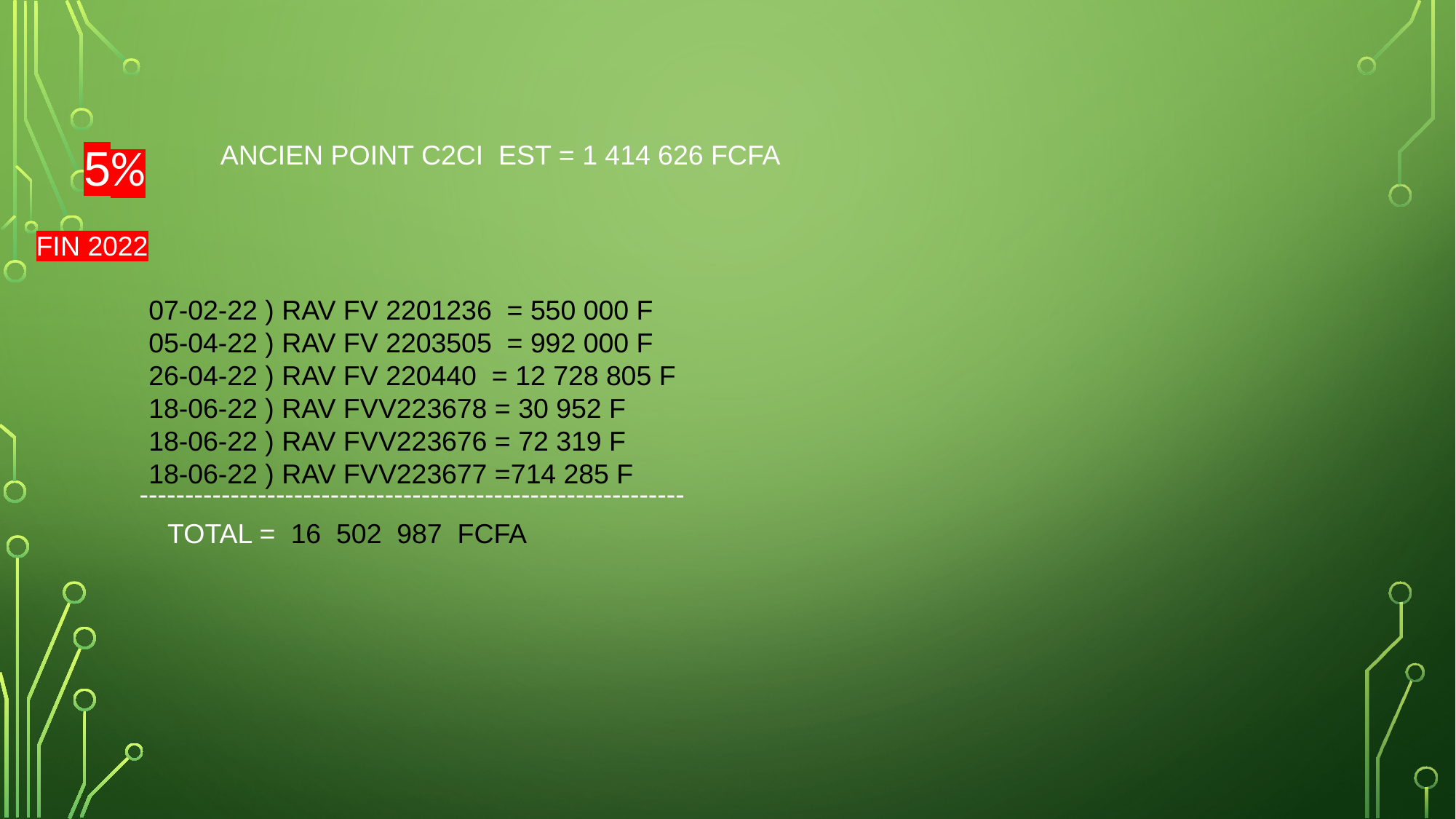

5%
ANCIEN POINT C2CI  EST = 1 414 626 FCFA
FIN 2022

07-02-22 ) RAV FV 2201236  = 550 000 F
05-04-22 ) RAV FV 2203505  = 992 000 F
26-04-22 ) RAV FV 220440  = 12 728 805 F
18-06-22 ) RAV FVV223678 = 30 952 F
18-06-22 ) RAV FVV223676 = 72 319 F
18-06-22 ) RAV FVV223677 =714 285 F
------------------------------------------------------------
TOTAL =  16  502  987  FCFA